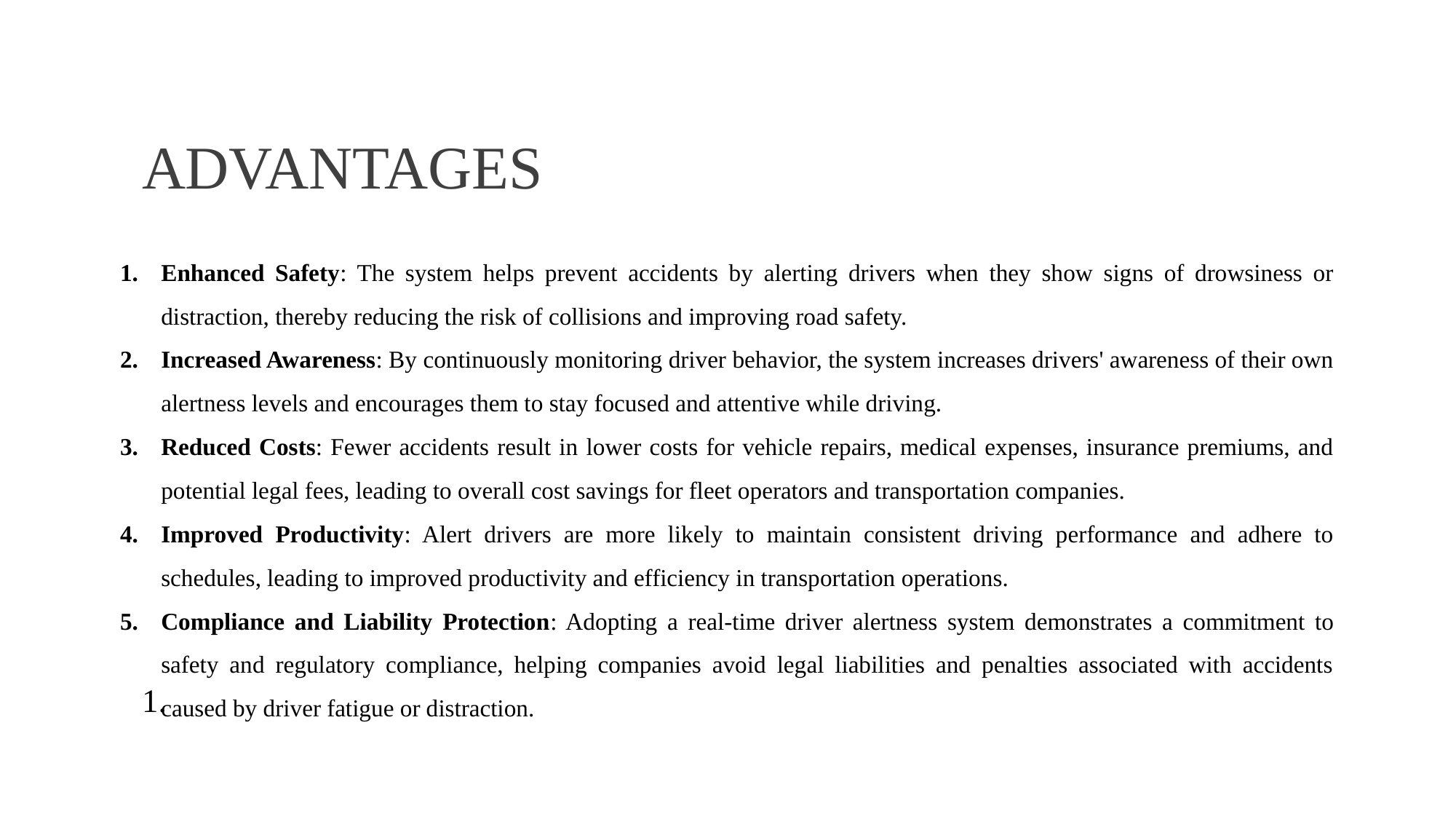

# ADVANTAGES
Enhanced Safety: The system helps prevent accidents by alerting drivers when they show signs of drowsiness or distraction, thereby reducing the risk of collisions and improving road safety.
Increased Awareness: By continuously monitoring driver behavior, the system increases drivers' awareness of their own alertness levels and encourages them to stay focused and attentive while driving.
Reduced Costs: Fewer accidents result in lower costs for vehicle repairs, medical expenses, insurance premiums, and potential legal fees, leading to overall cost savings for fleet operators and transportation companies.
Improved Productivity: Alert drivers are more likely to maintain consistent driving performance and adhere to schedules, leading to improved productivity and efficiency in transportation operations.
Compliance and Liability Protection: Adopting a real-time driver alertness system demonstrates a commitment to safety and regulatory compliance, helping companies avoid legal liabilities and penalties associated with accidents caused by driver fatigue or distraction.